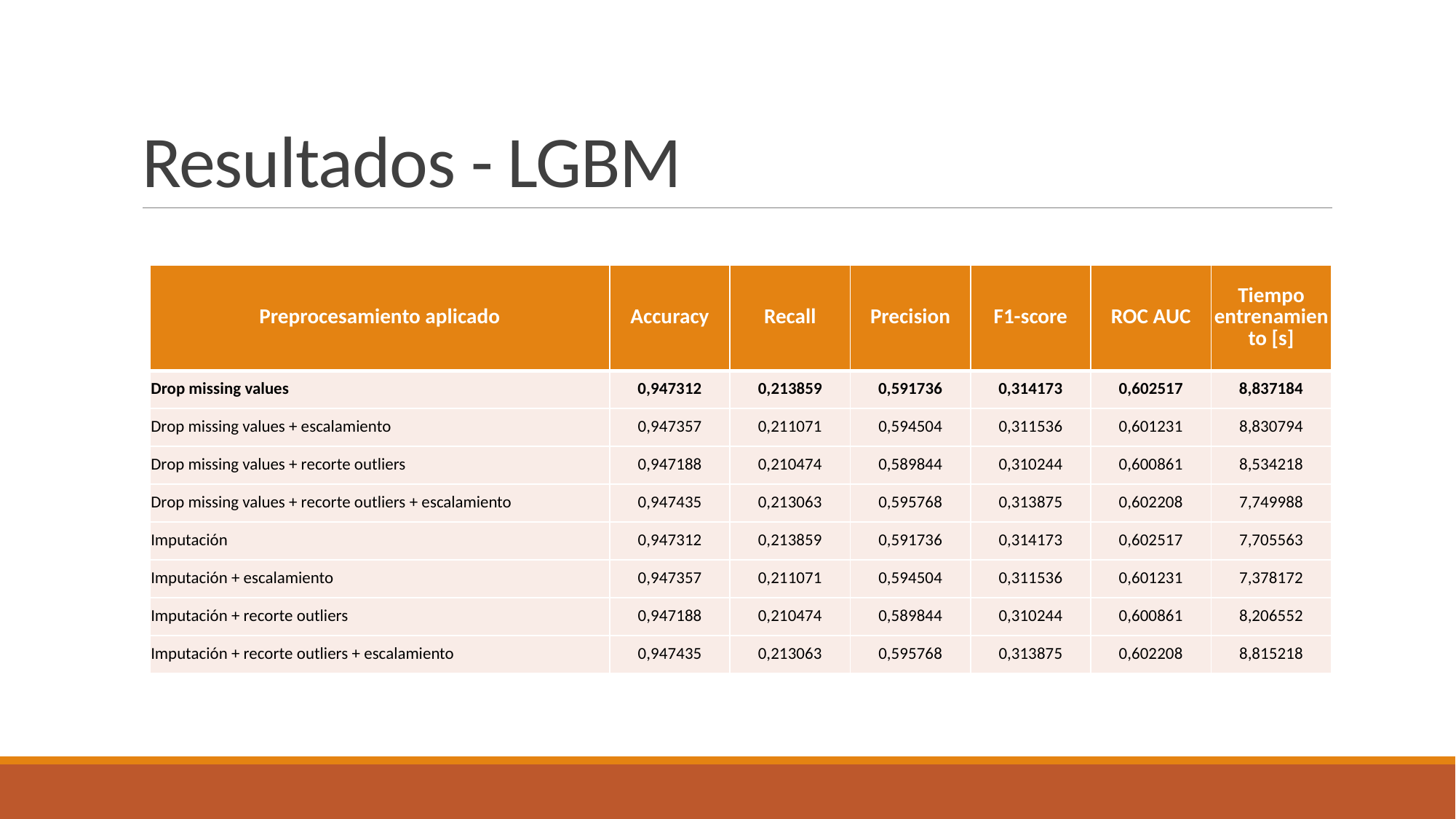

# Resultados - LGBM
| Preprocesamiento aplicado | Accuracy | Recall | Precision | F1-score | ROC AUC | Tiempo entrenamiento [s] |
| --- | --- | --- | --- | --- | --- | --- |
| Drop missing values | 0,947312 | 0,213859 | 0,591736 | 0,314173 | 0,602517 | 8,837184 |
| Drop missing values + escalamiento | 0,947357 | 0,211071 | 0,594504 | 0,311536 | 0,601231 | 8,830794 |
| Drop missing values + recorte outliers | 0,947188 | 0,210474 | 0,589844 | 0,310244 | 0,600861 | 8,534218 |
| Drop missing values + recorte outliers + escalamiento | 0,947435 | 0,213063 | 0,595768 | 0,313875 | 0,602208 | 7,749988 |
| Imputación | 0,947312 | 0,213859 | 0,591736 | 0,314173 | 0,602517 | 7,705563 |
| Imputación + escalamiento | 0,947357 | 0,211071 | 0,594504 | 0,311536 | 0,601231 | 7,378172 |
| Imputación + recorte outliers | 0,947188 | 0,210474 | 0,589844 | 0,310244 | 0,600861 | 8,206552 |
| Imputación + recorte outliers + escalamiento | 0,947435 | 0,213063 | 0,595768 | 0,313875 | 0,602208 | 8,815218 |